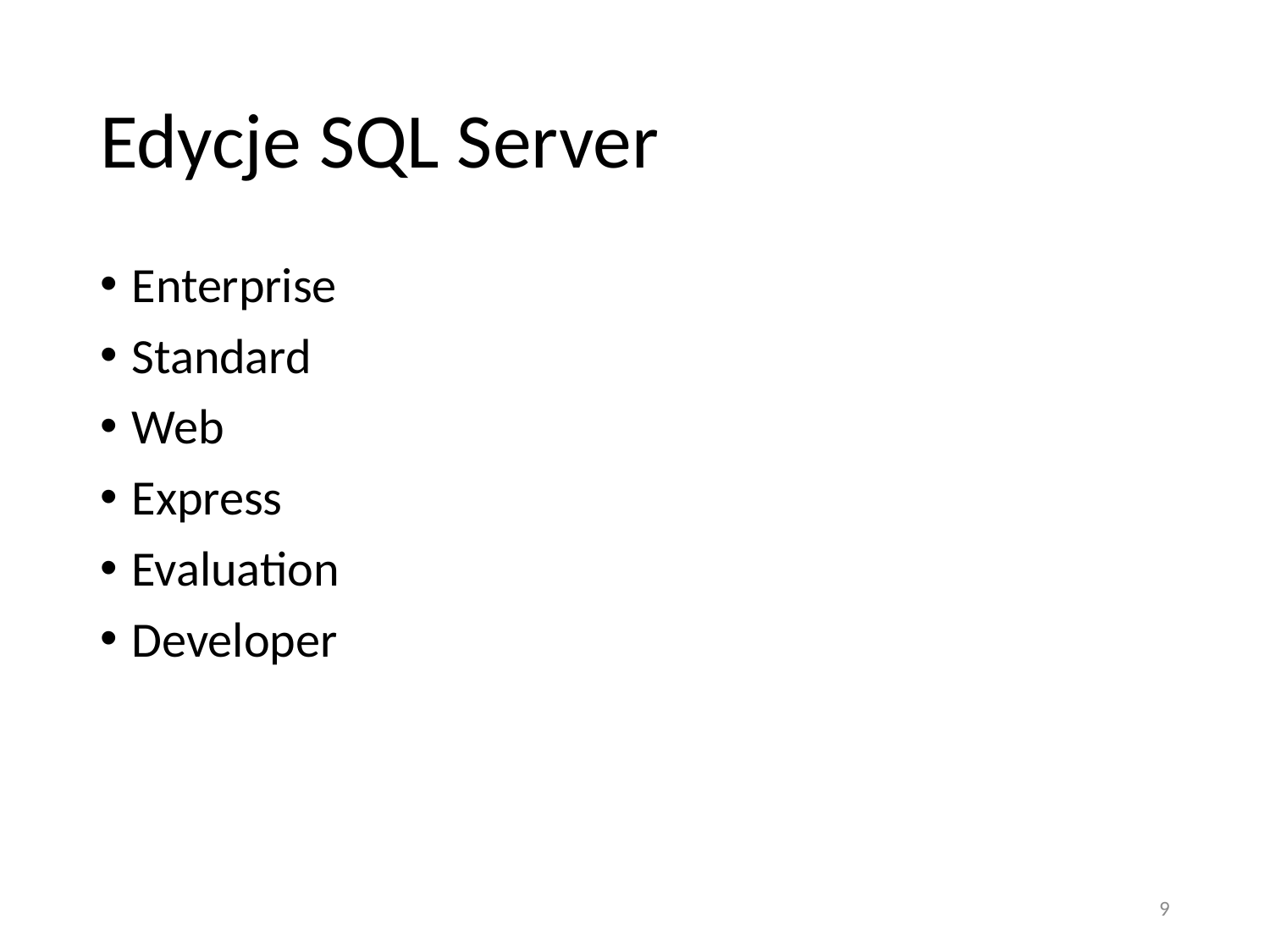

# Edycje SQL Server
Enterprise
Standard
Web
Express
Evaluation
Developer
9